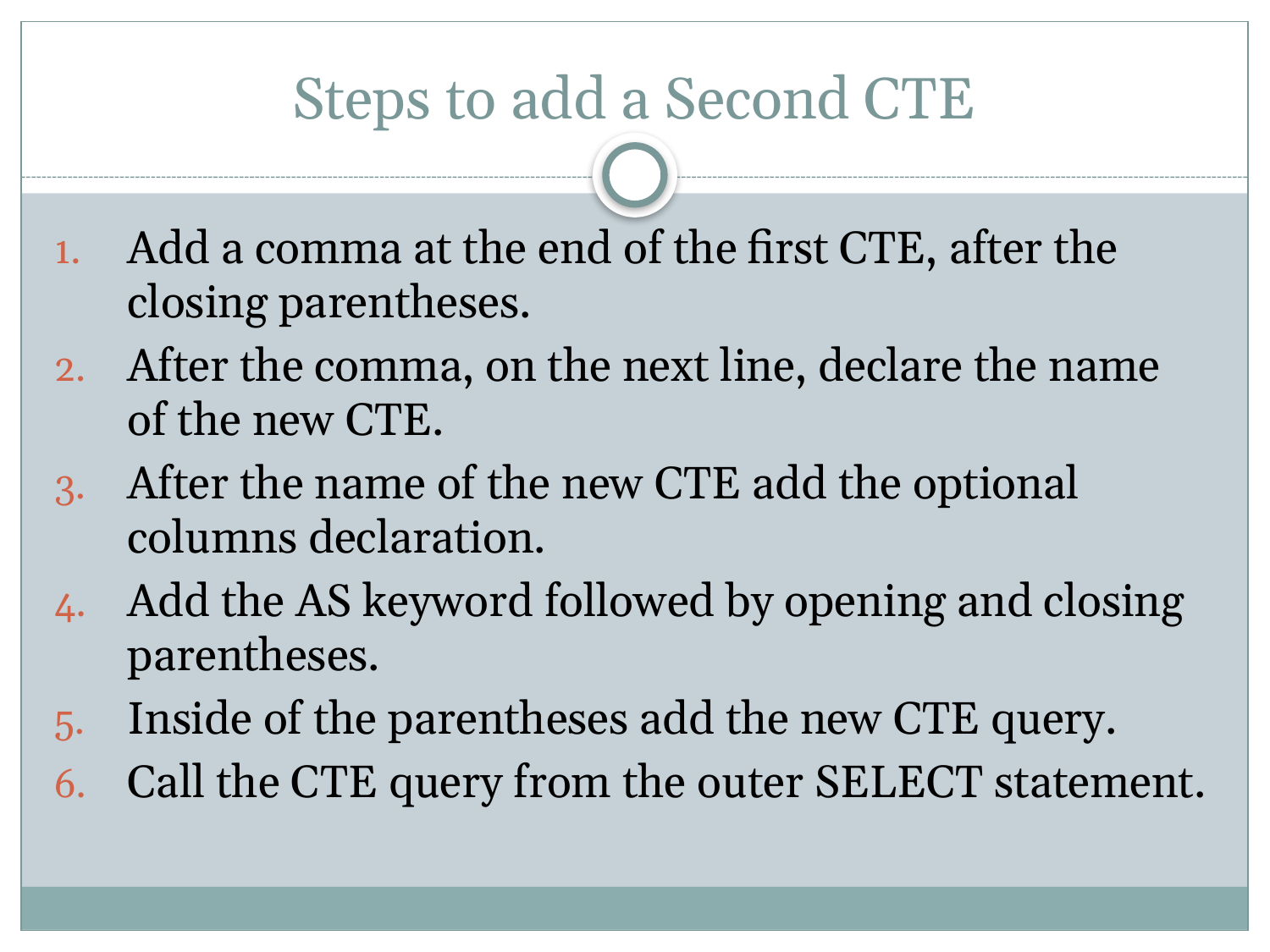

# Steps to add a Second CTE
Add a comma at the end of the first CTE, after the closing parentheses.
After the comma, on the next line, declare the name of the new CTE.
After the name of the new CTE add the optional columns declaration.
Add the AS keyword followed by opening and closing parentheses.
Inside of the parentheses add the new CTE query.
Call the CTE query from the outer SELECT statement.